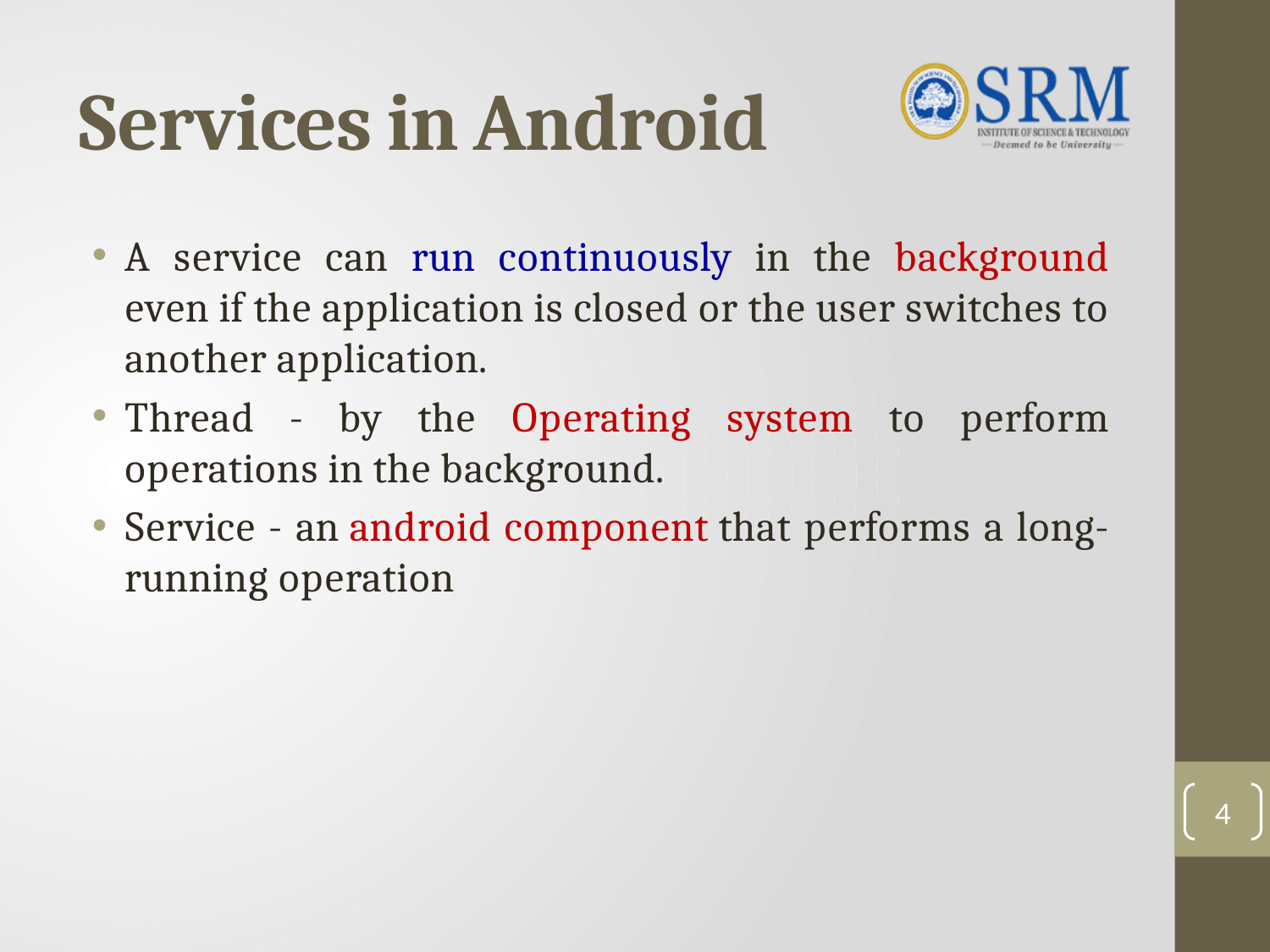

# Services in Android
A service can run continuously in the background even if the application is closed or the user switches to another application.
Thread - by the Operating system to perform operations in the background.
Service - an android component that performs a long-running operation
4